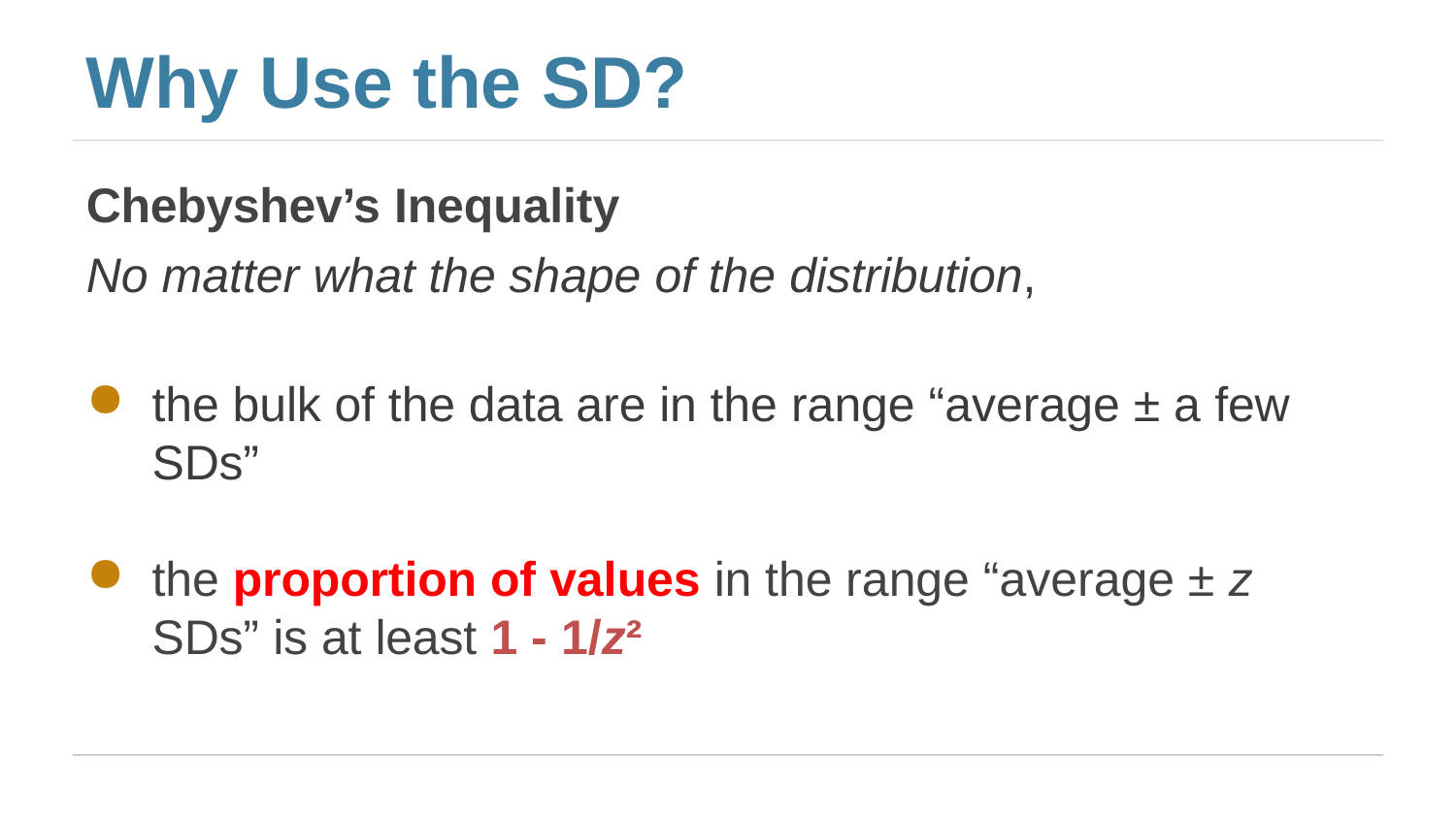

# Why Use the SD?
Chebyshev’s Inequality
No matter what the shape of the distribution,

the bulk of the data are in the range “average ± a few SDs”

the proportion of values in the range “average ± z SDs” is at least 1 - 1/z²